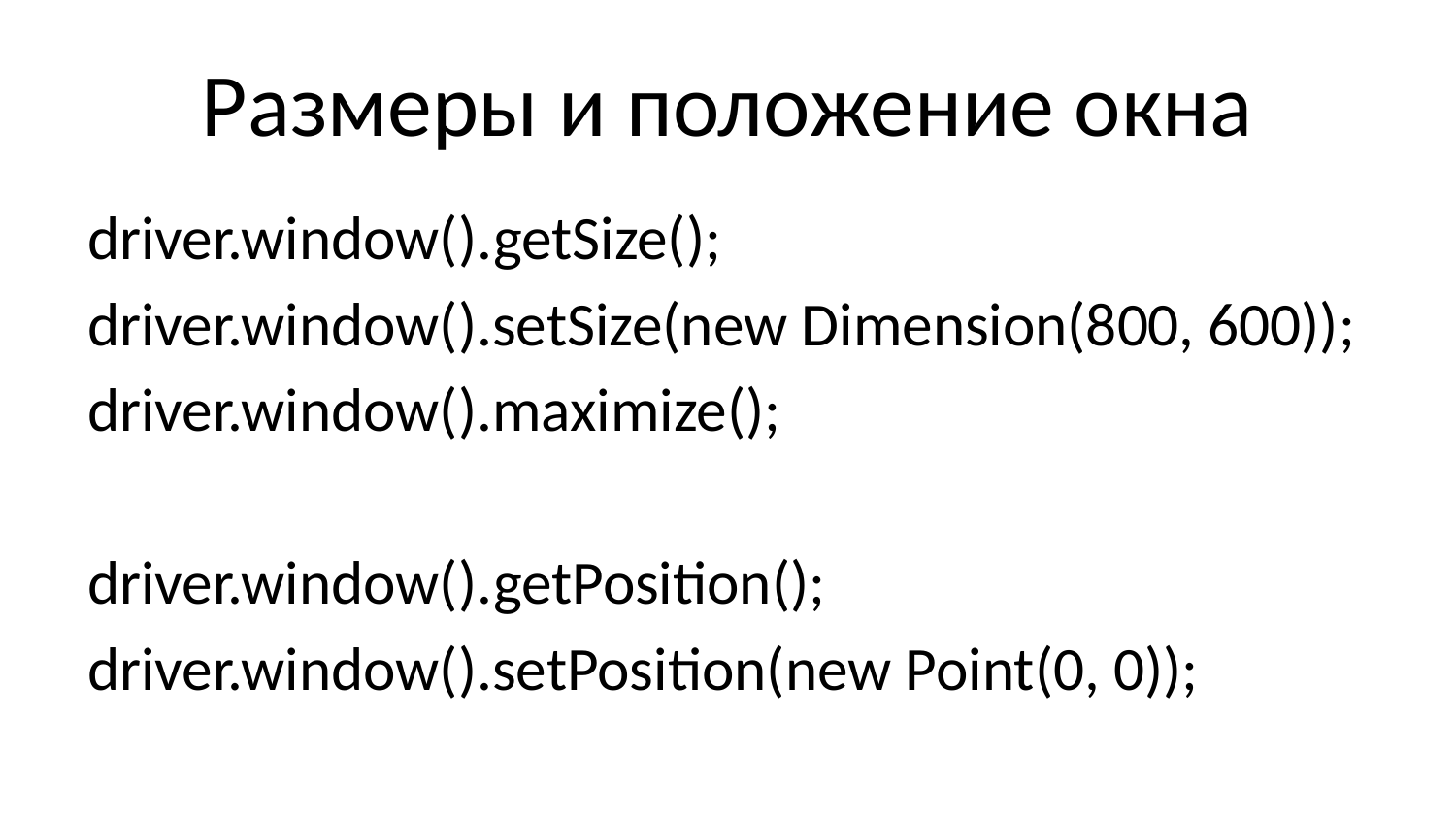

# Размеры и положение окна
driver.window().getSize();
driver.window().setSize(new Dimension(800, 600));
driver.window().maximize();

driver.window().getPosition();
driver.window().setPosition(new Point(0, 0));